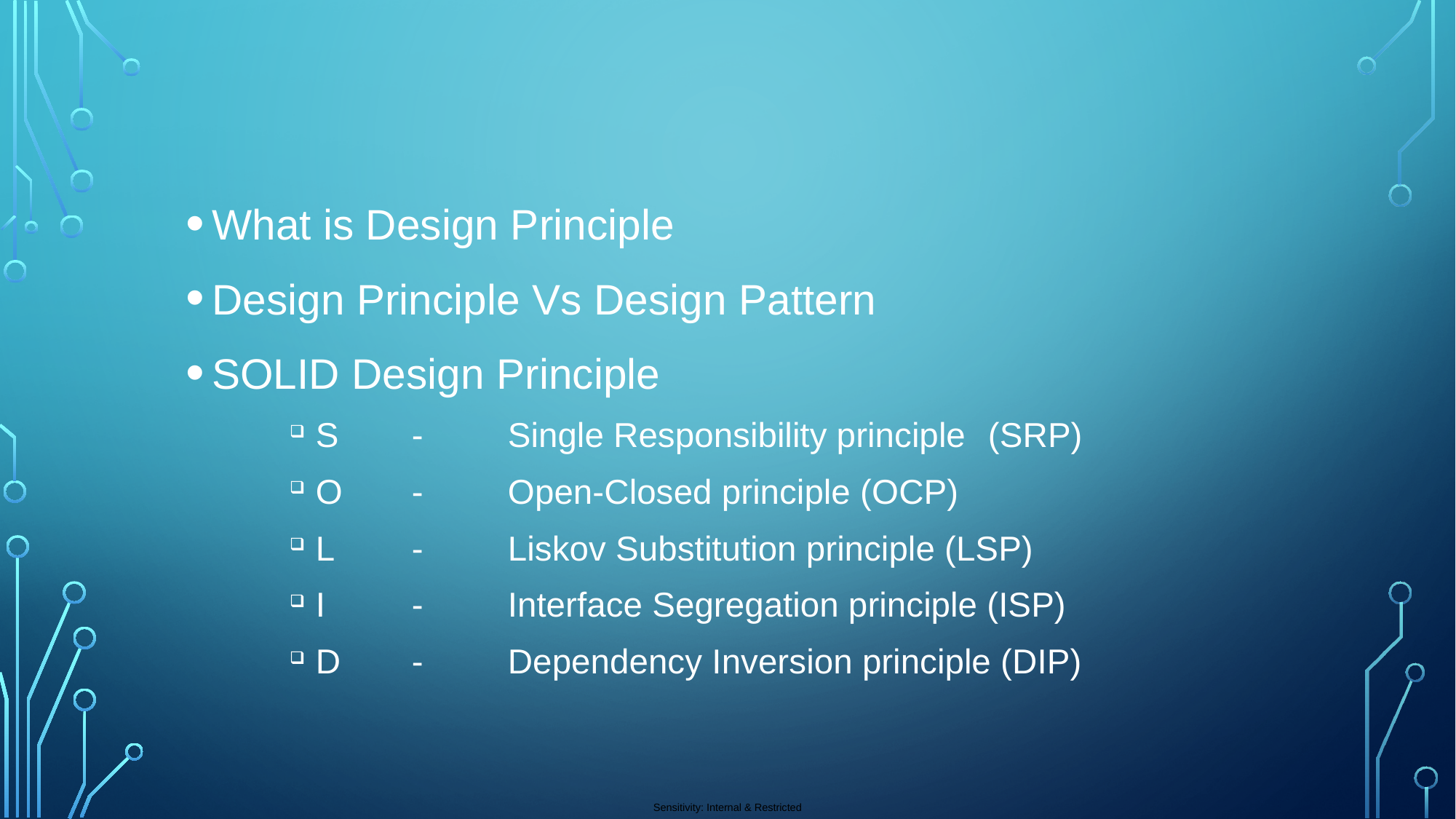

What is Design Principle
Design Principle Vs Design Pattern
SOLID Design Principle
S 	- 	Single Responsibility principle 	(SRP)
O 	- 	Open-Closed principle (OCP)
L 	- 	Liskov Substitution principle (LSP)
I	- 	Interface Segregation principle (ISP)
D	- 	Dependency Inversion principle (DIP)